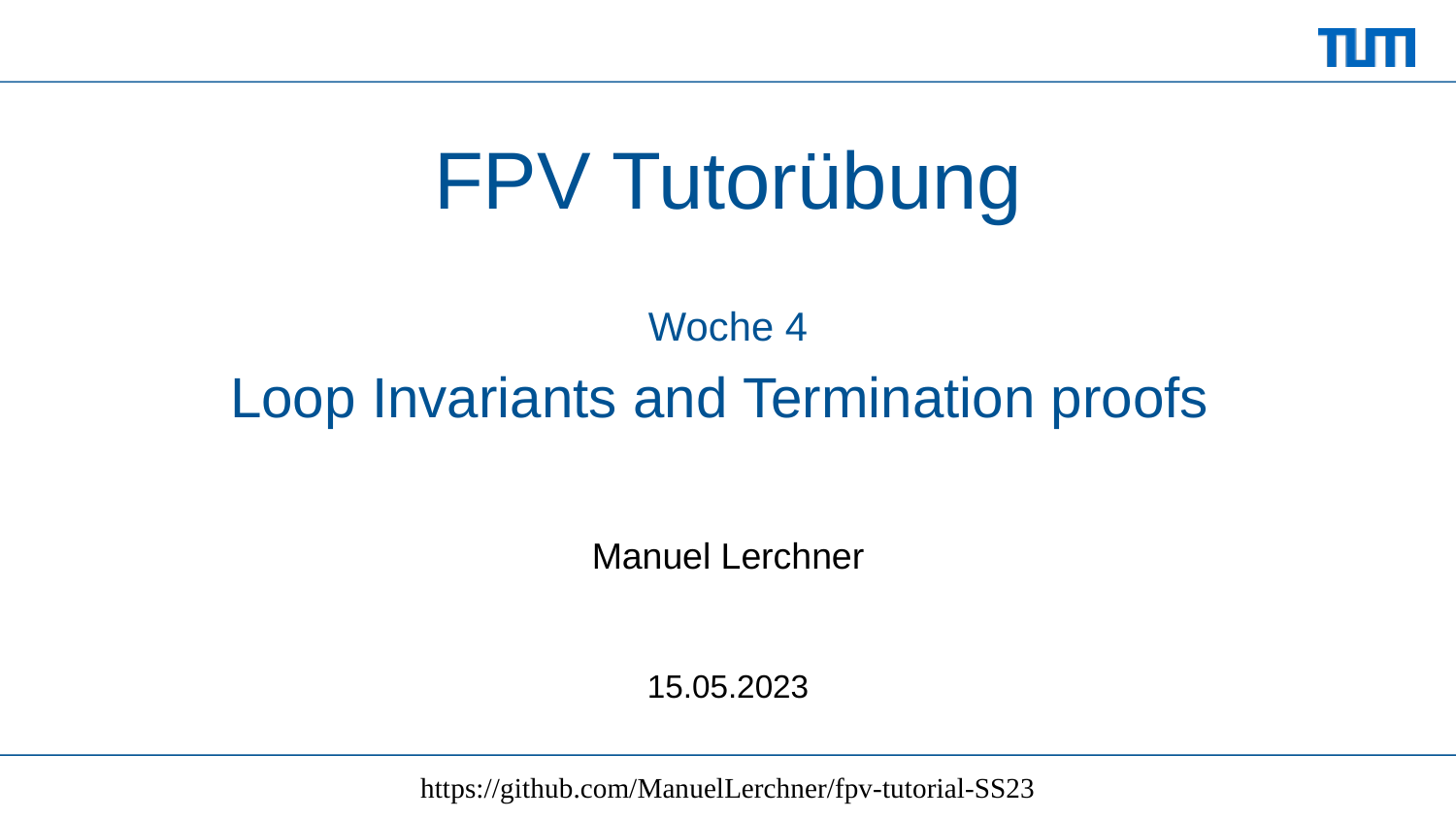

# FPV Tutorübung
Woche 4
Loop Invariants and Termination proofs
Manuel Lerchner
15.05.2023
https://github.com/ManuelLerchner/fpv-tutorial-SS23